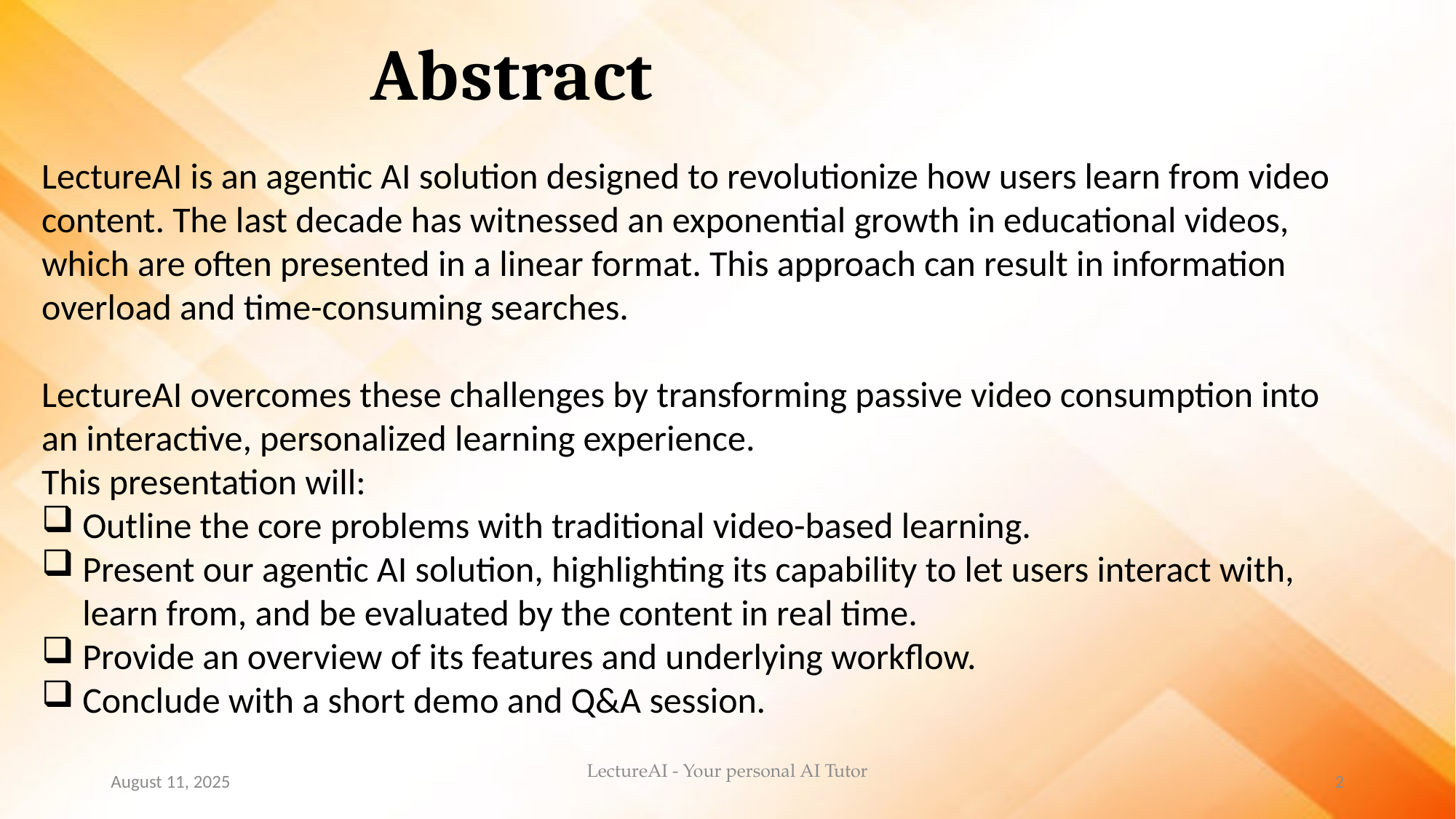

Abstract
LectureAI is an agentic AI solution designed to revolutionize how users learn from video content. The last decade has witnessed an exponential growth in educational videos, which are often presented in a linear format. This approach can result in information overload and time-consuming searches.

LectureAI overcomes these challenges by transforming passive video consumption into an interactive, personalized learning experience.
This presentation will:
Outline the core problems with traditional video-based learning.
Present our agentic AI solution, highlighting its capability to let users interact with, learn from, and be evaluated by the content in real time.
Provide an overview of its features and underlying workflow.
Conclude with a short demo and Q&A session.

August 11, 2025
LectureAI - Your personal AI Tutor

2